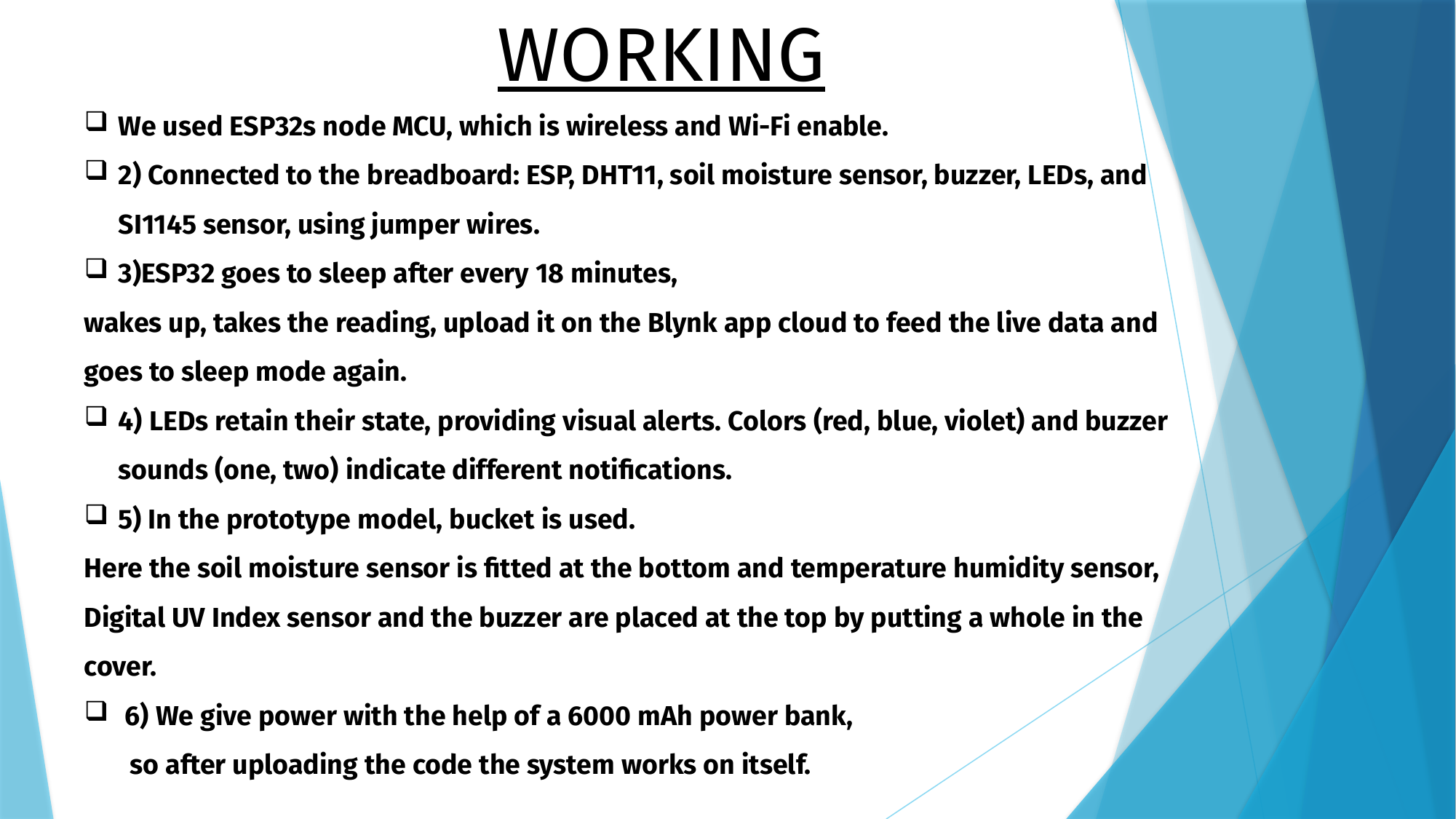

WORKING
We used ESP32s node MCU, which is wireless and Wi-Fi enable.
2) Connected to the breadboard: ESP, DHT11, soil moisture sensor, buzzer, LEDs, and SI1145 sensor, using jumper wires.
3)ESP32 goes to sleep after every 18 minutes,
wakes up, takes the reading, upload it on the Blynk app cloud to feed the live data and goes to sleep mode again.
4) LEDs retain their state, providing visual alerts. Colors (red, blue, violet) and buzzer sounds (one, two) indicate different notifications.
5) In the prototype model, bucket is used.
Here the soil moisture sensor is fitted at the bottom and temperature humidity sensor,
Digital UV Index sensor and the buzzer are placed at the top by putting a whole in the cover.
 6) We give power with the help of a 6000 mAh power bank,
       so after uploading the code the system works on itself.